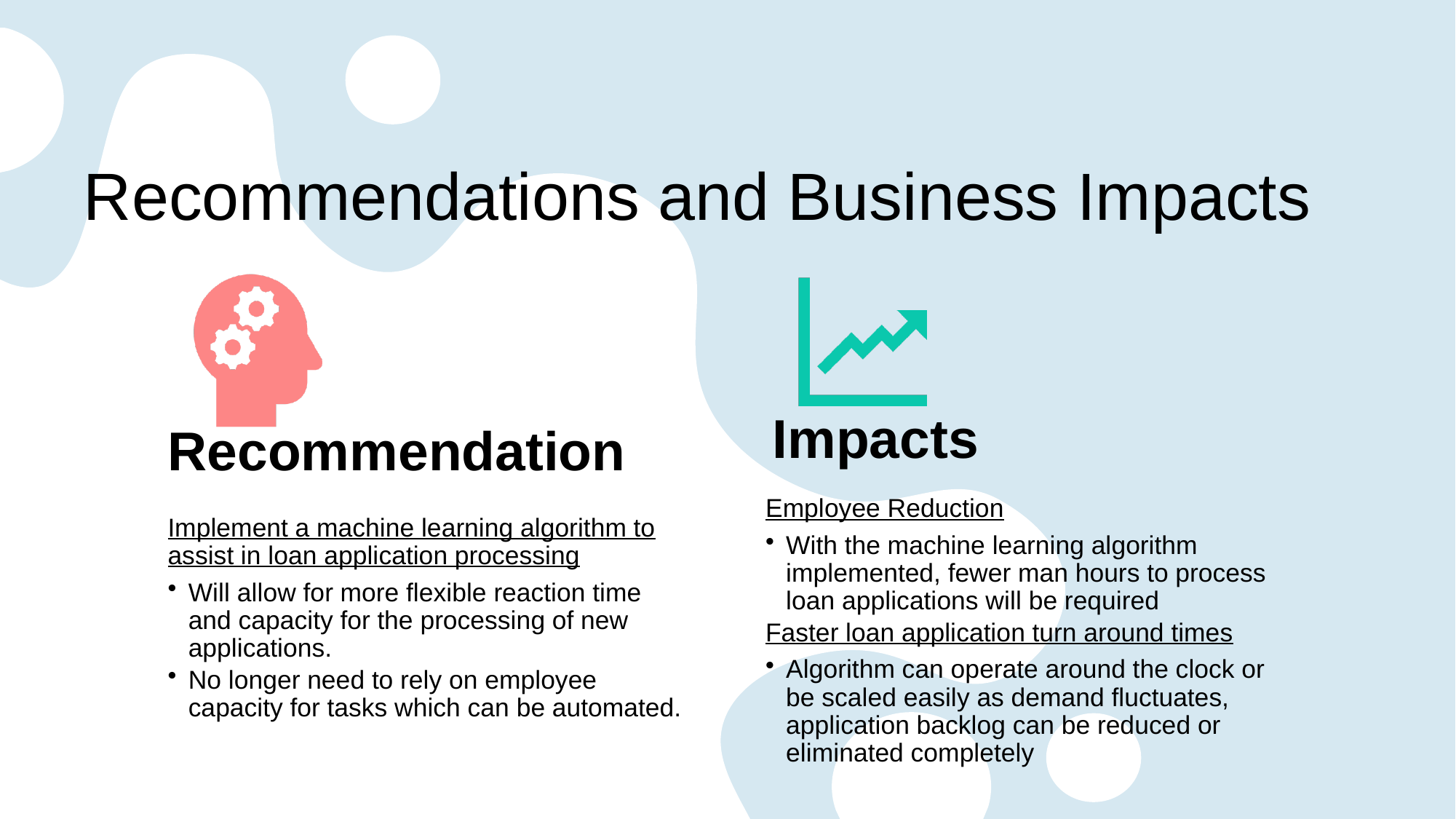

# Recommendations and Business Impacts
Recommendation
Implement a machine learning algorithm to assist in loan application processing
Will allow for more flexible reaction time and capacity for the processing of new applications.
No longer need to rely on employee capacity for tasks which can be automated.
Impacts
Employee Reduction
With the machine learning algorithm implemented, fewer man hours to process loan applications will be required
Faster loan application turn around times
Algorithm can operate around the clock or be scaled easily as demand fluctuates, application backlog can be reduced or eliminated completely